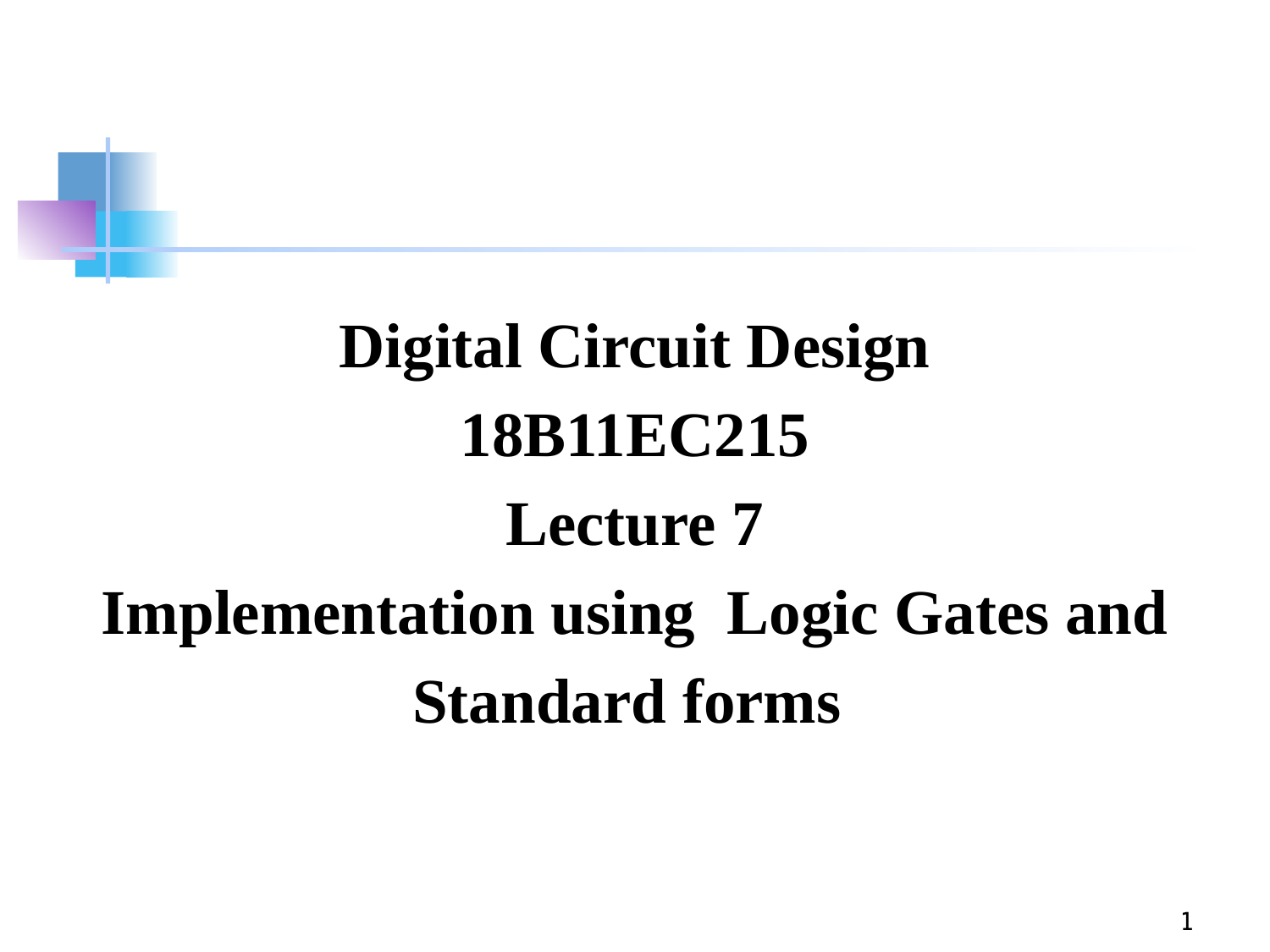

Digital Circuit Design
18B11EC215
Lecture 7
Implementation using  Logic Gates and
Standard forms

1